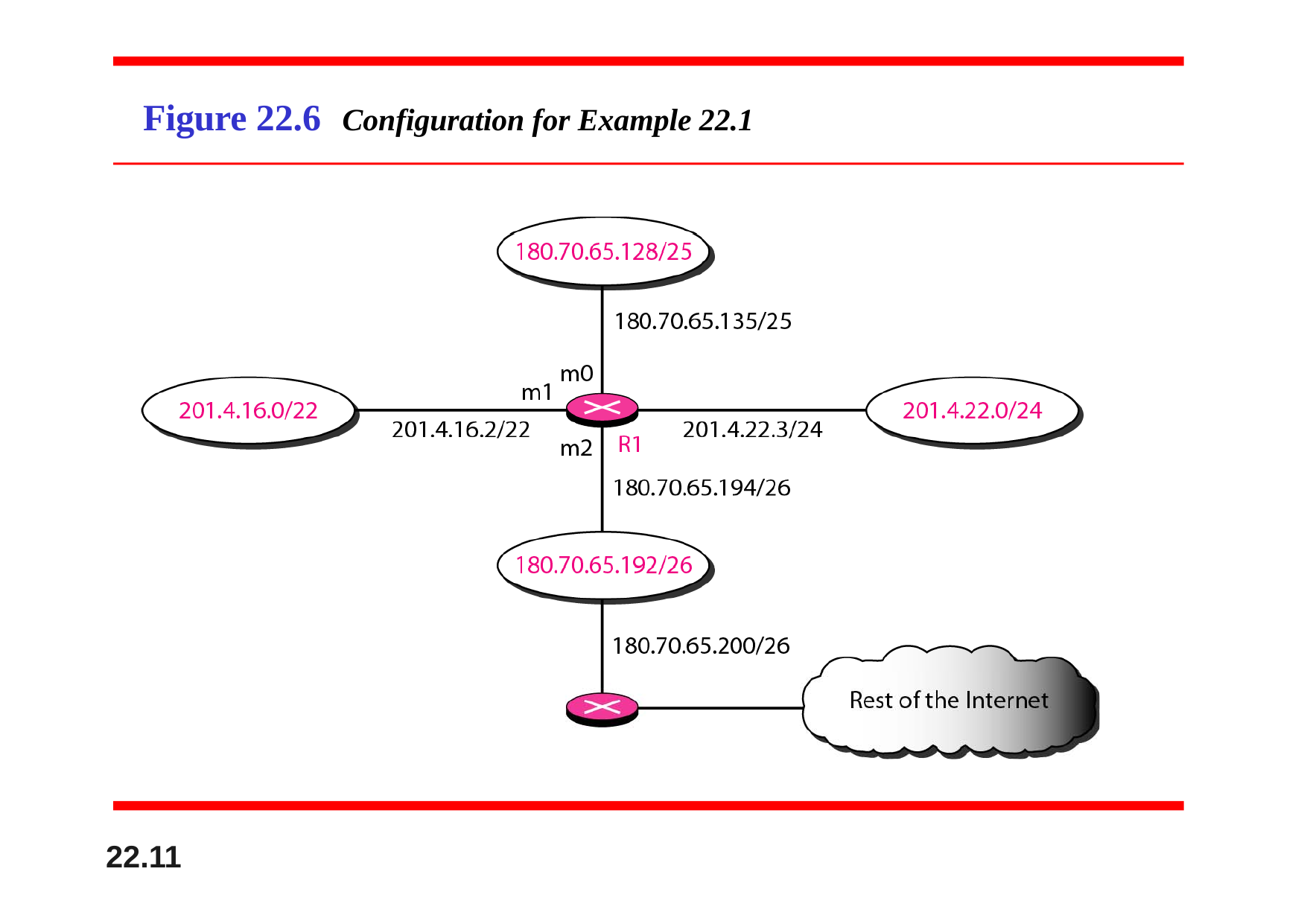

# Figure 22.6	Configuration for Example 22.1

22.11